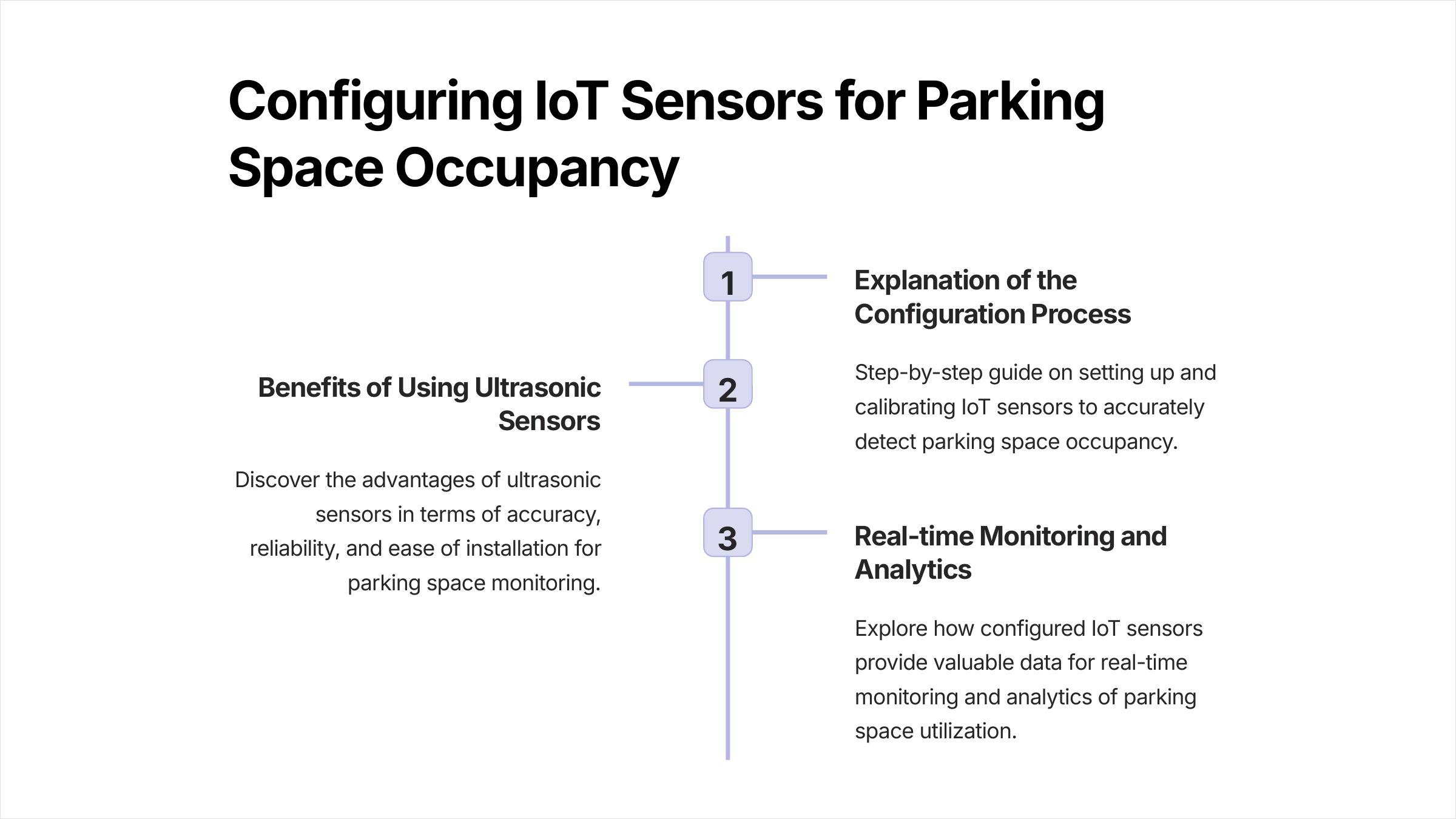

Configuring IoT Sensors for Parking Space Occupancy

1
Explanation of the Configuration Process

Step-by-step guide on setting up and calibrating IoT sensors to accurately detect parking space occupancy.

2
Benefits of Using Ultrasonic Sensors

Discover the advantages of ultrasonic sensors in terms of accuracy, reliability, and ease of installation for parking space monitoring.

3
Real-time Monitoring and Analytics

Explore how configured IoT sensors provide valuable data for real-time monitoring and analytics of parking space utilization.